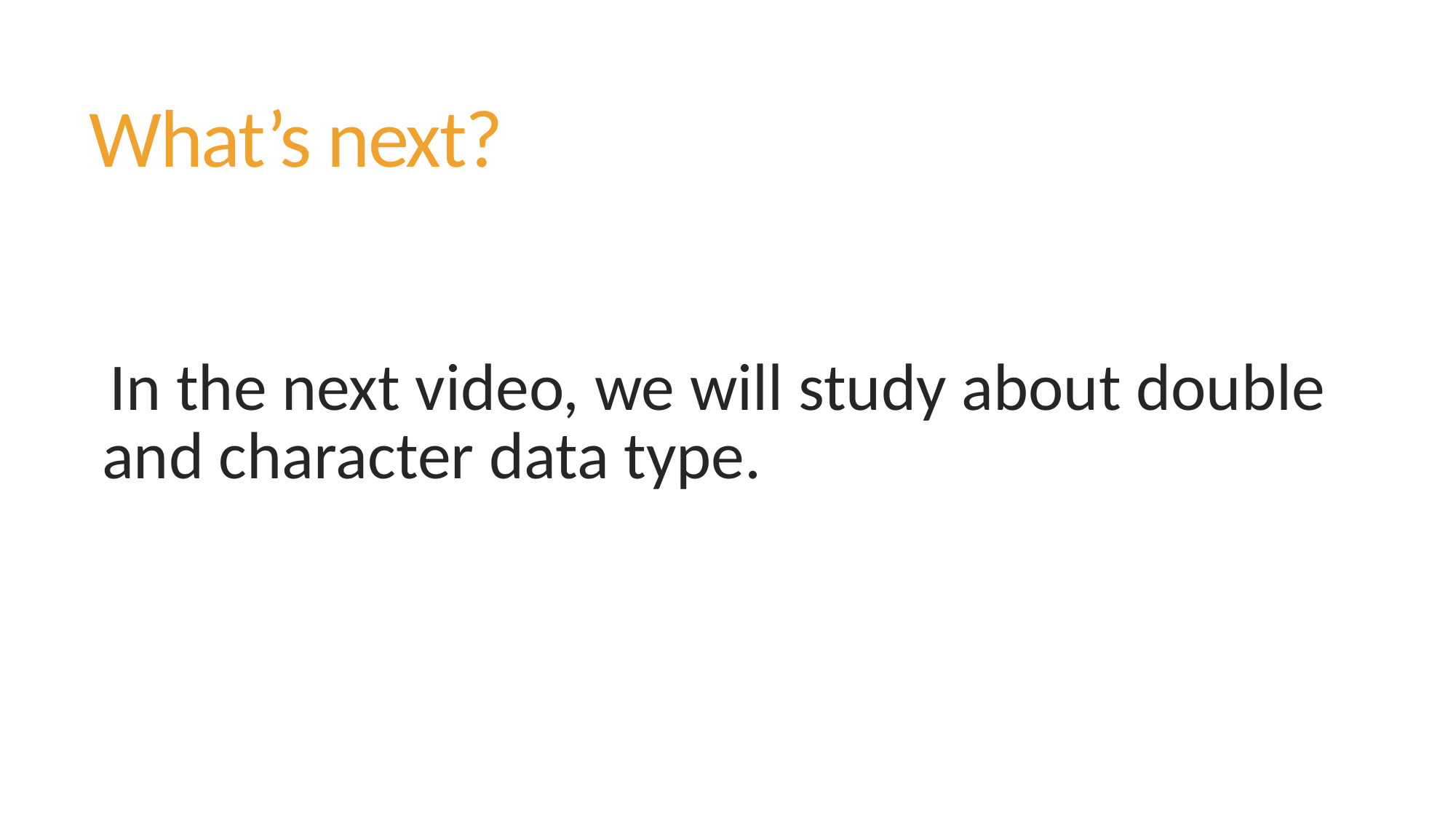

# What’s next?
In the next video, we will study about double and character data type.